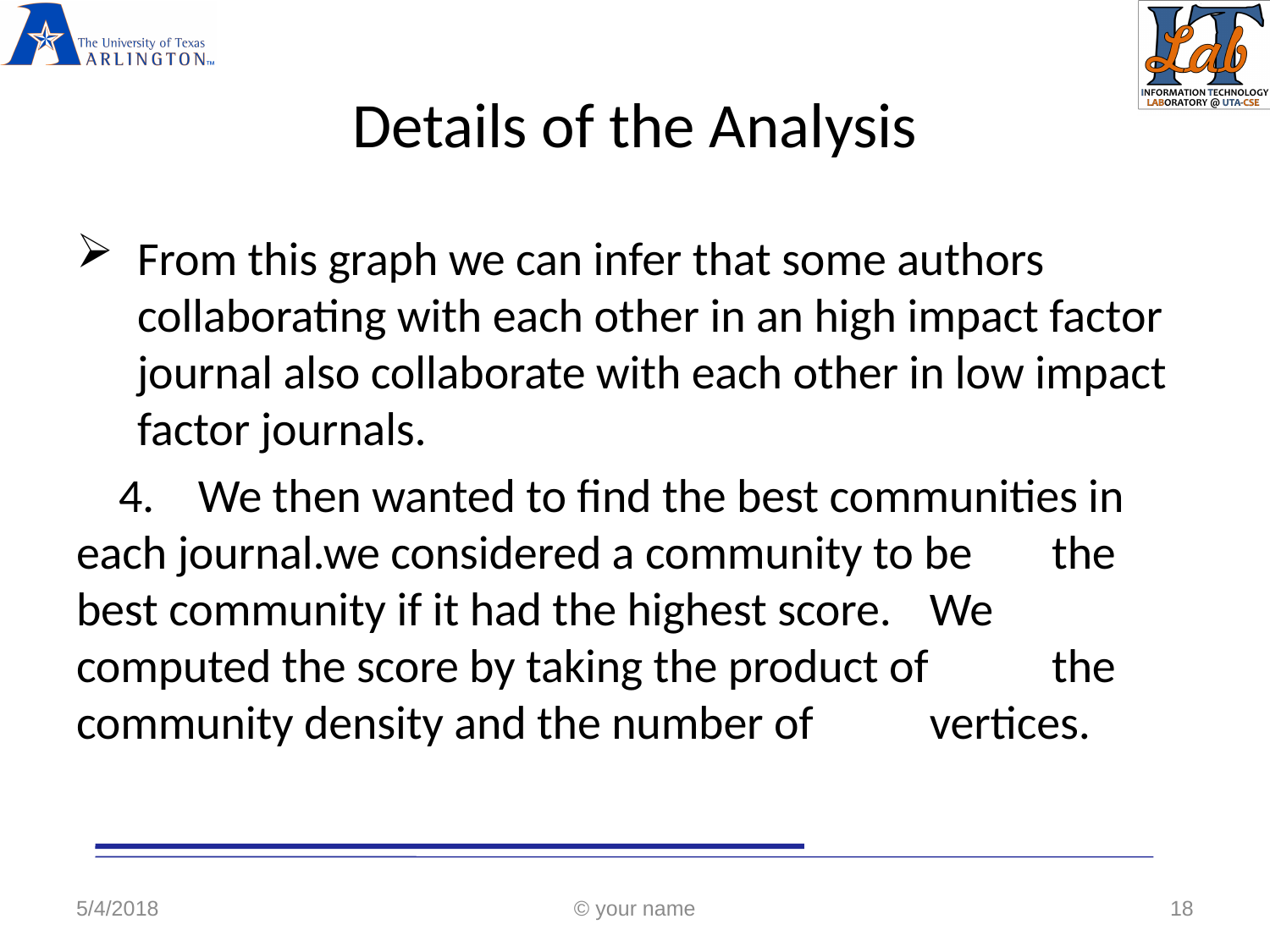

# Details of the Analysis
From this graph we can infer that some authors collaborating with each other in an high impact factor journal also collaborate with each other in low impact factor journals.
    4. 	We then wanted to find the best communities in  	each journal.we considered a community to be 	the best community if it had the highest score. 	We computed the score by taking the product of 	the community density and the number of 	vertices.

5/4/2018
© your name
18